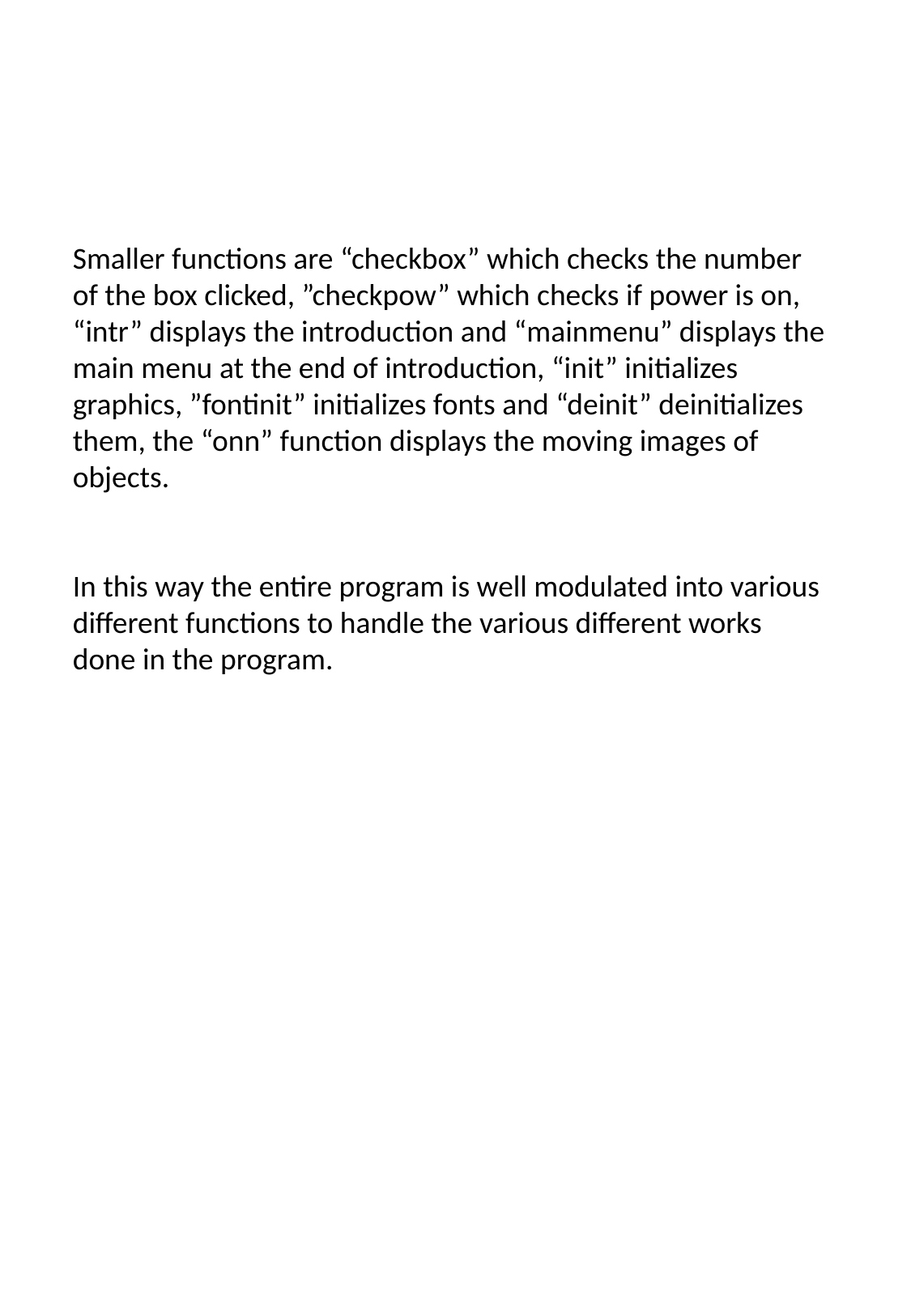

Smaller functions are “checkbox” which checks the number of the box clicked, ”checkpow” which checks if power is on, “intr” displays the introduction and “mainmenu” displays the main menu at the end of introduction, “init” initializes graphics, ”fontinit” initializes fonts and “deinit” deinitializes them, the “onn” function displays the moving images of objects.

In this way the entire program is well modulated into various different functions to handle the various different works done in the program.